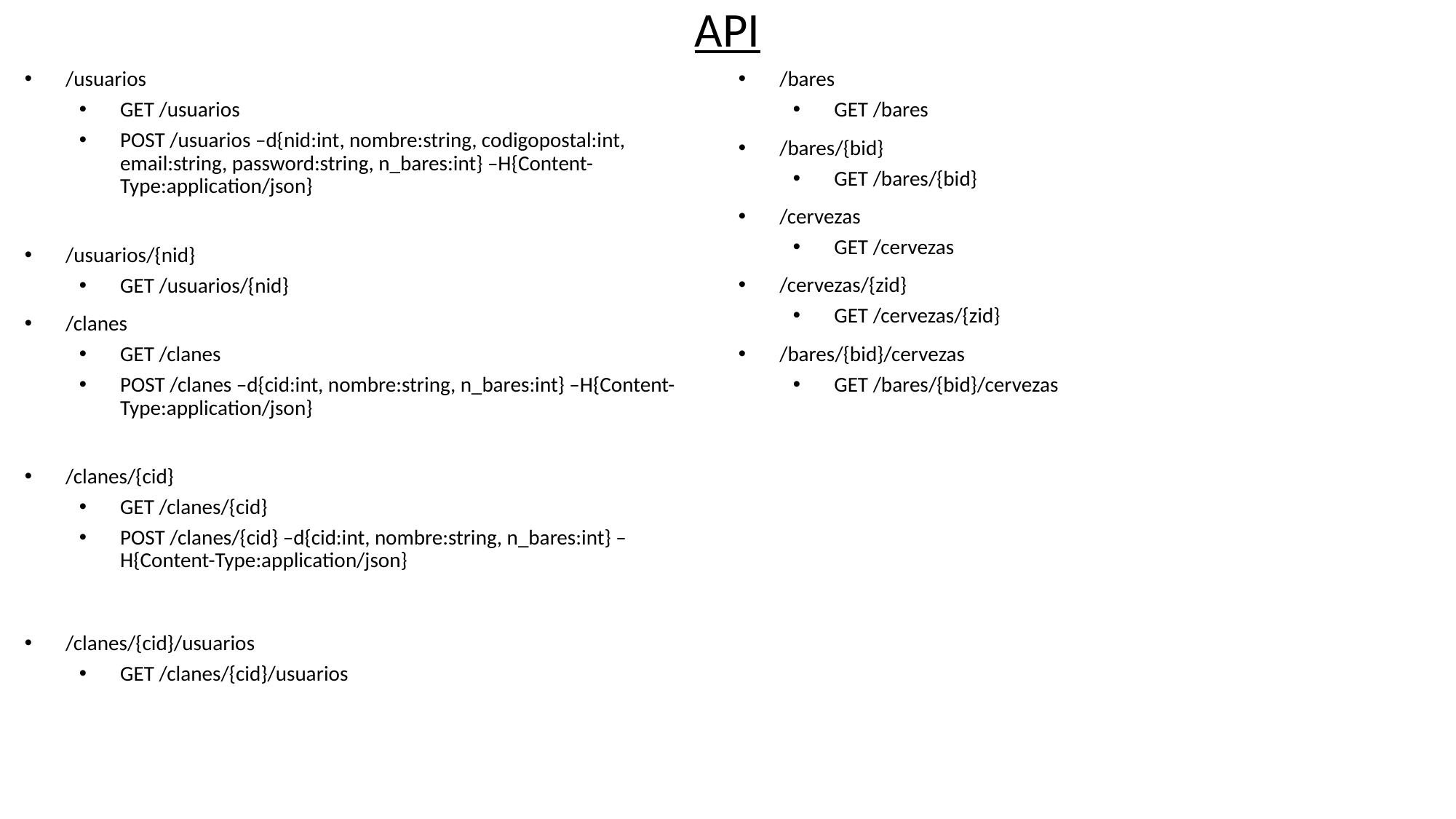

# API
/bares
GET /bares
/bares/{bid}
GET /bares/{bid}
/cervezas
GET /cervezas
/cervezas/{zid}
GET /cervezas/{zid}
/bares/{bid}/cervezas
GET /bares/{bid}/cervezas

/usuarios
GET /usuarios
POST /usuarios –d{nid:int, nombre:string, codigopostal:int, email:string, password:string, n_bares:int} –H{Content-Type:application/json}

/usuarios/{nid}
GET /usuarios/{nid}
/clanes
GET /clanes
POST /clanes –d{cid:int, nombre:string, n_bares:int} –H{Content-Type:application/json}

/clanes/{cid}
GET /clanes/{cid}
POST /clanes/{cid} –d{cid:int, nombre:string, n_bares:int} –H{Content-Type:application/json}

/clanes/{cid}/usuarios
GET /clanes/{cid}/usuarios